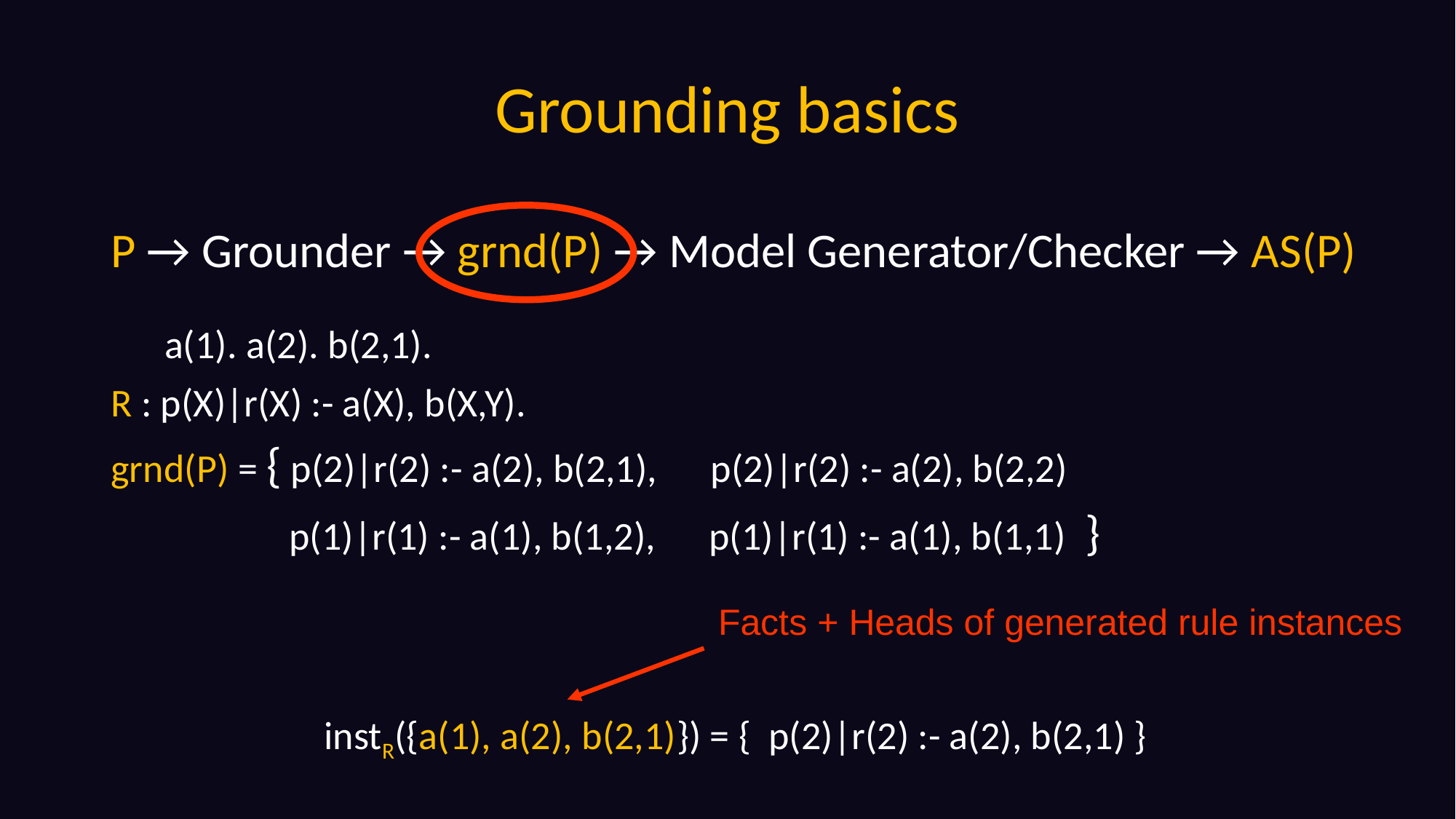

# Grounding basics

P → Grounder → grnd(P) → Model Generator/Checker → AS(P)

      a(1). a(2). b(2,1).
R : p(X)|r(X) :- a(X), b(X,Y).
grnd(P) = { p(2)|r(2) :- a(2), b(2,1),      p(2)|r(2) :- a(2), b(2,2)
                    p(1)|r(1) :- a(1), b(1,2),      p(1)|r(1) :- a(1), b(1,1)  }

instR({a(1), a(2), b(2,1)}) = {  p(2)|r(2) :- a(2), b(2,1) }
Facts + Heads of generated rule instances